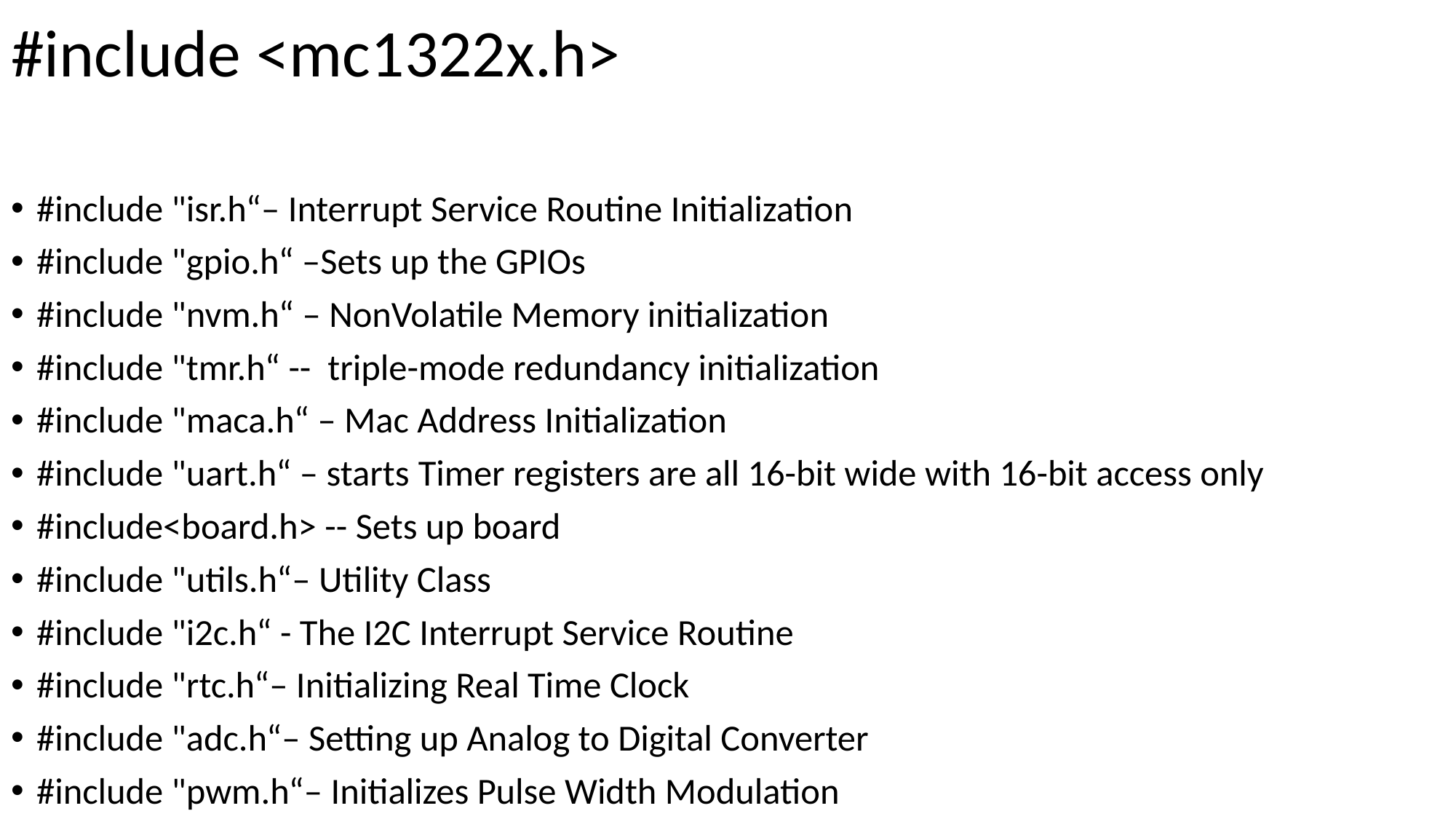

# #include <mc1322x.h>
#include "isr.h“– Interrupt Service Routine Initialization
#include "gpio.h“ –Sets up the GPIOs
#include "nvm.h“ – NonVolatile Memory initialization
#include "tmr.h“ --  triple-mode redundancy initialization
#include "maca.h“ – Mac Address Initialization
#include "uart.h“ – starts Timer registers are all 16-bit wide with 16-bit access only
#include<board.h> -- Sets up board
#include "utils.h“– Utility Class
#include "i2c.h“ - The I2C Interrupt Service Routine
#include "rtc.h“– Initializing Real Time Clock
#include "adc.h“– Setting up Analog to Digital Converter
#include "pwm.h“– Initializes Pulse Width Modulation